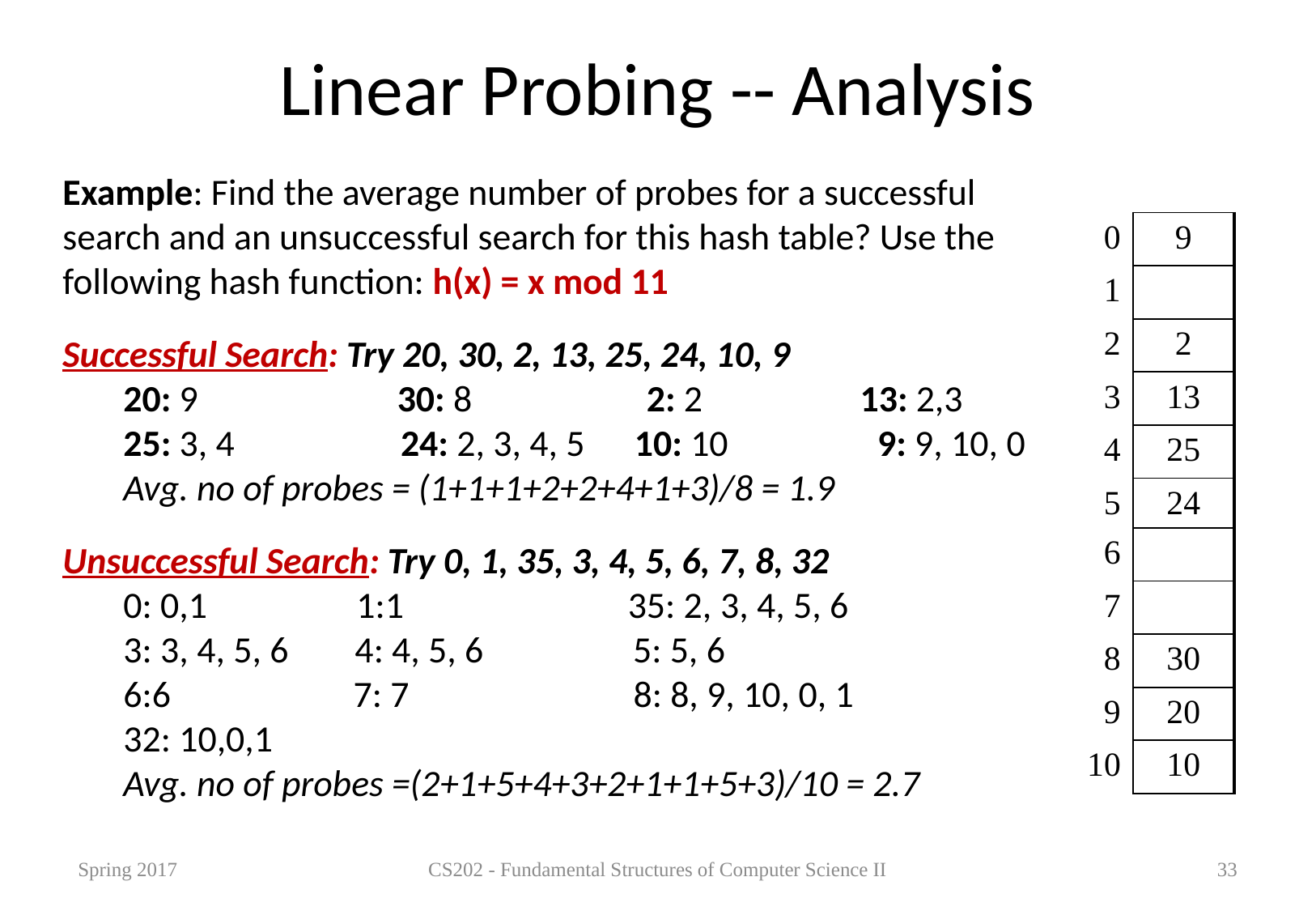

# Linear Probing -- Analysis
Example: Find the average number of probes for a successful
search and an unsuccessful search for this hash table? Use the
following hash function: h(x) = x mod 11

Successful Search: Try 20, 30, 2, 13, 25, 24, 10, 9
20: 9                        30: 8                     2: 2                   13: 2,3
25: 3, 4                    24: 2, 3, 4, 5      10: 10                  9: 9, 10, 0
Avg. no of probes = (1+1+1+2+2+4+1+3)/8 = 1.9

Unsuccessful Search: Try 0, 1, 35, 3, 4, 5, 6, 7, 8, 32
0: 0,1                  1:1                           35: 2, 3, 4, 5, 6
3: 3, 4, 5, 6        4: 4, 5, 6                  5: 5, 6
6:6                      7: 7                           8: 8, 9, 10, 0, 1
32: 10,0,1
Avg. no of probes =(2+1+5+4+3+2+1+1+5+3)/10 = 2.7

| 0 | 9 |
| --- | --- |
| 1 |  |
| 2 | 2 |
| 3 | 13 |
| 4 | 25 |
| 5 | 24 |
| 6 |  |
| 7 |  |
| 8 | 30 |
| 9 | 20 |
| 10 | 10 |
Spring 2017
CS202 - Fundamental Structures of Computer Science II
33